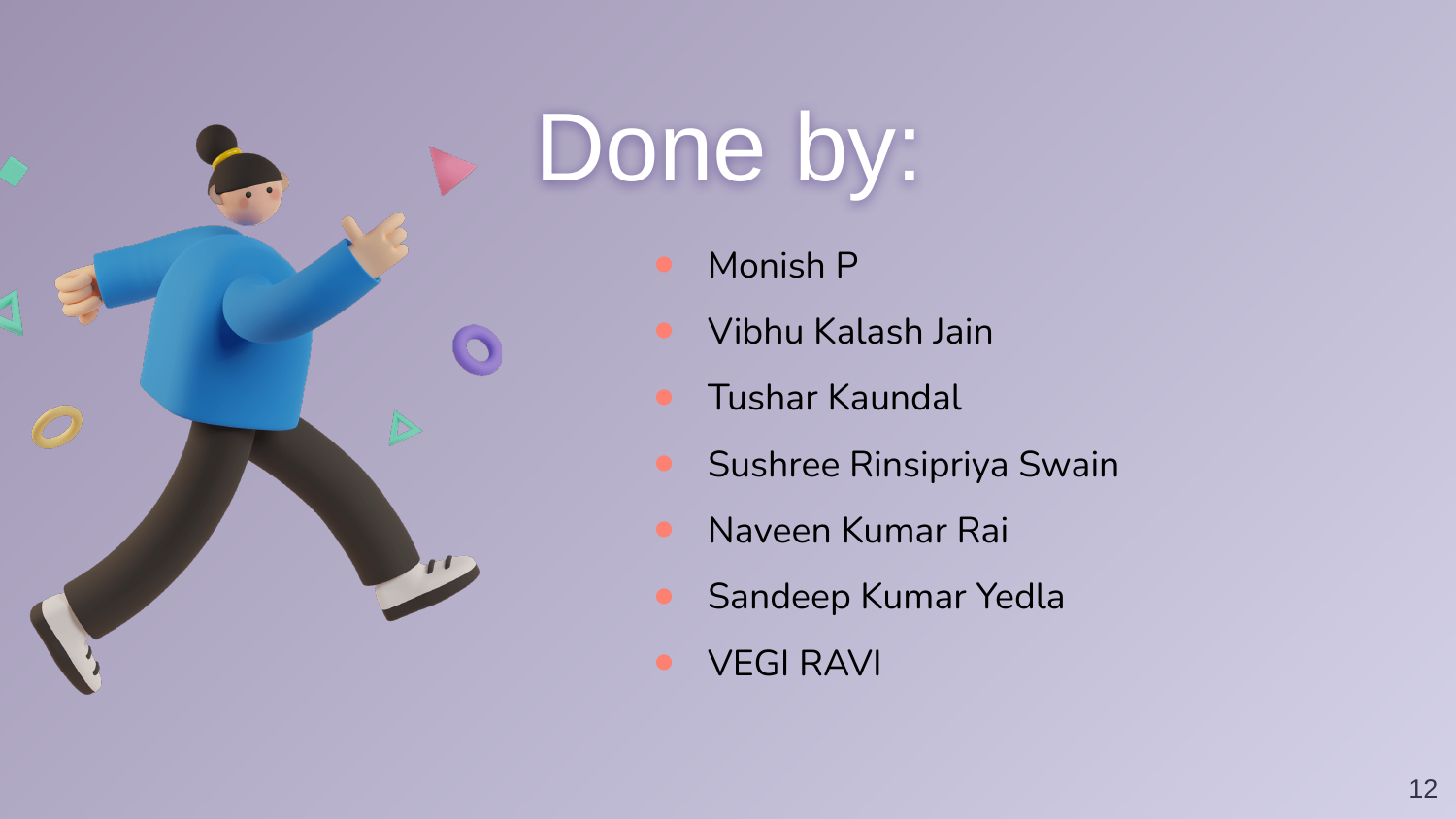

# Done by:
Monish P
Vibhu Kalash Jain
Tushar Kaundal
Sushree Rinsipriya Swain
Naveen Kumar Rai
Sandeep Kumar Yedla
VEGI RAVI
12